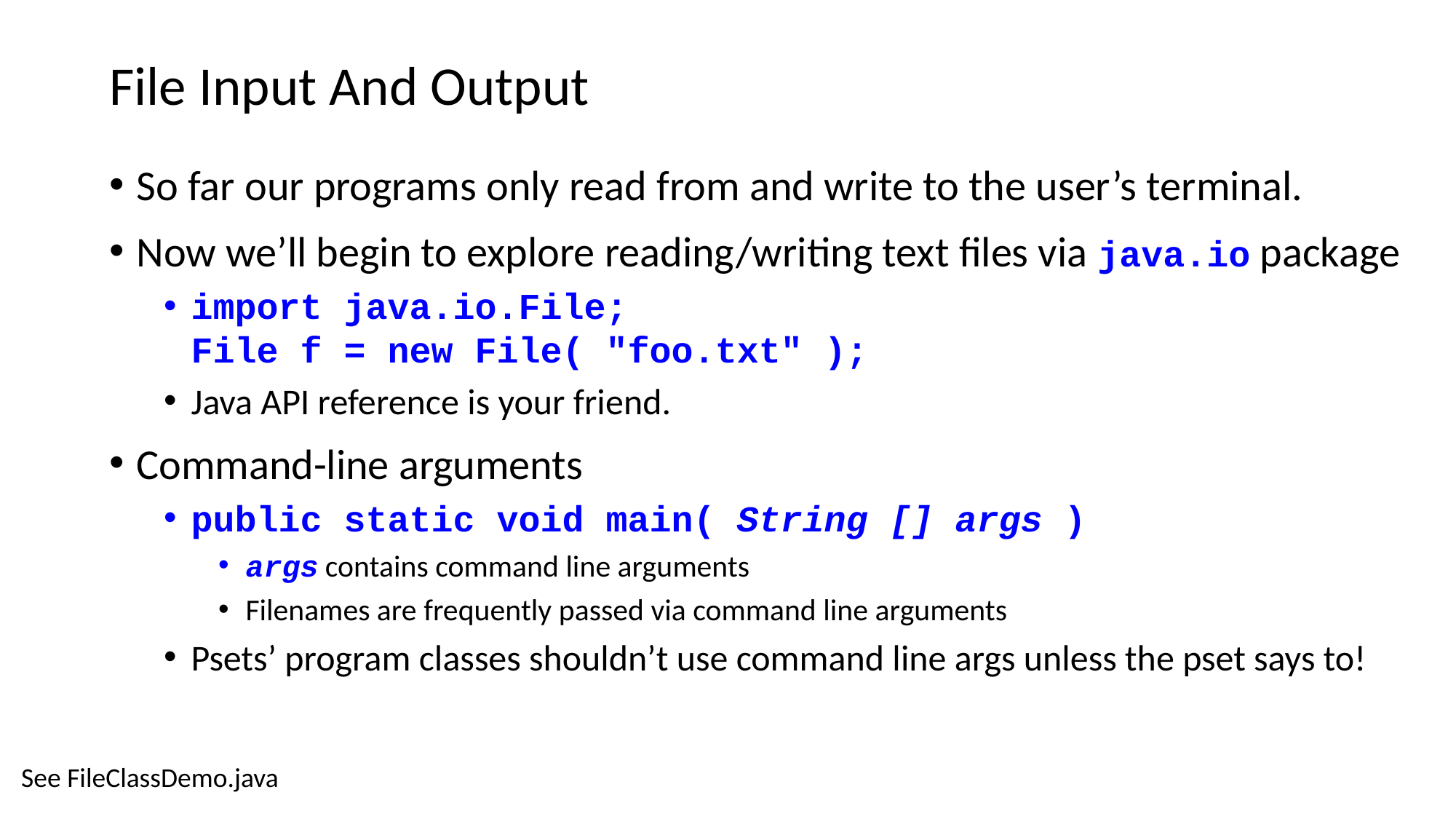

# File Input And Output
So far our programs only read from and write to the user’s terminal.
Now we’ll begin to explore reading/writing text files via java.io package
import java.io.File;
File f = new File( "foo.txt" );
Java API reference is your friend.
Command-line arguments
public static void main( String [] args )
args contains command line arguments
Filenames are frequently passed via command line arguments
Psets’ program classes shouldn’t use command line args unless the pset says to!

See FileClassDemo.java